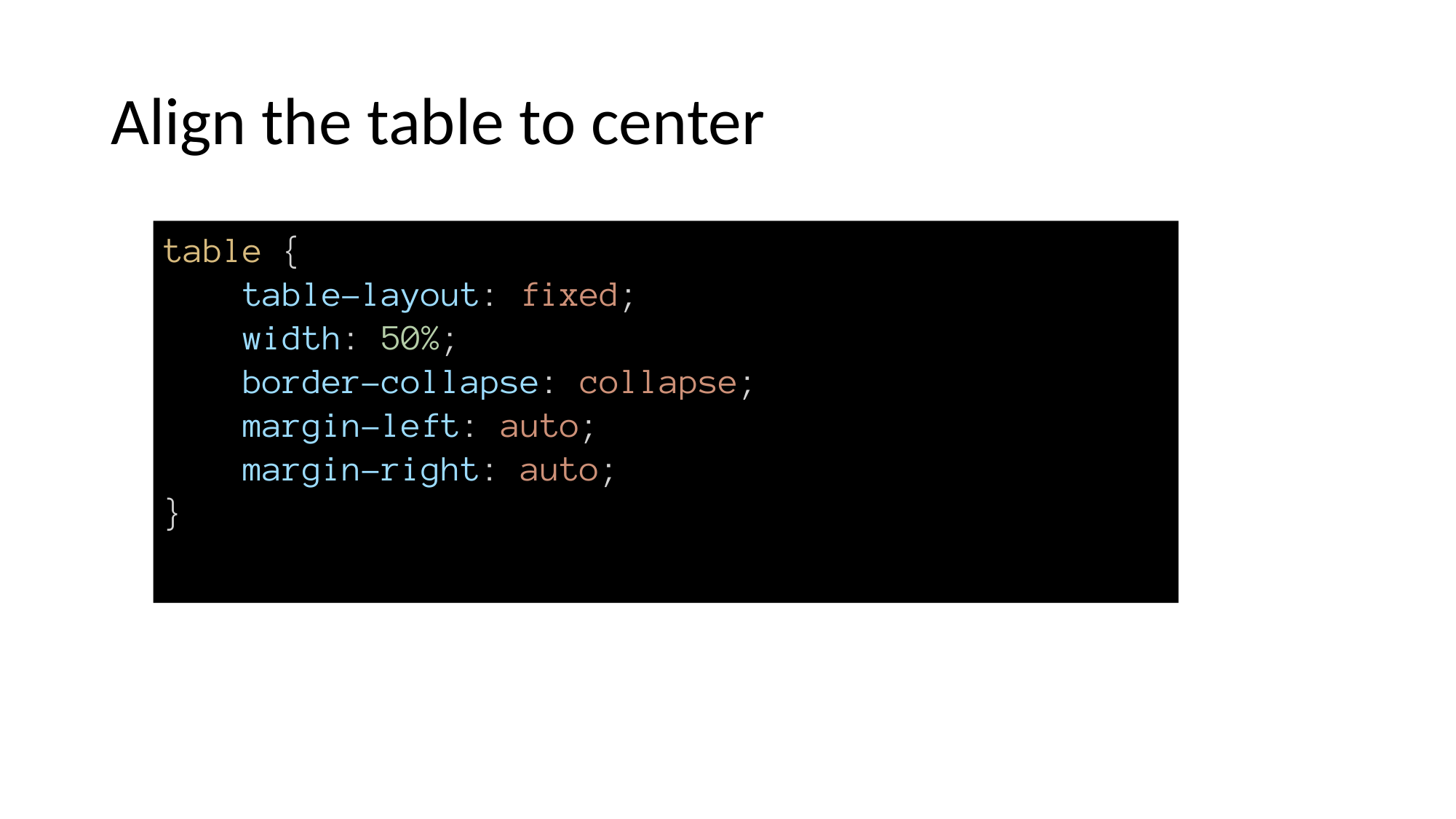

# Align the table to center
table {
    table-layout: fixed;
    width: 50%;
    border-collapse: collapse;
    margin-left: auto;
    margin-right: auto;
}